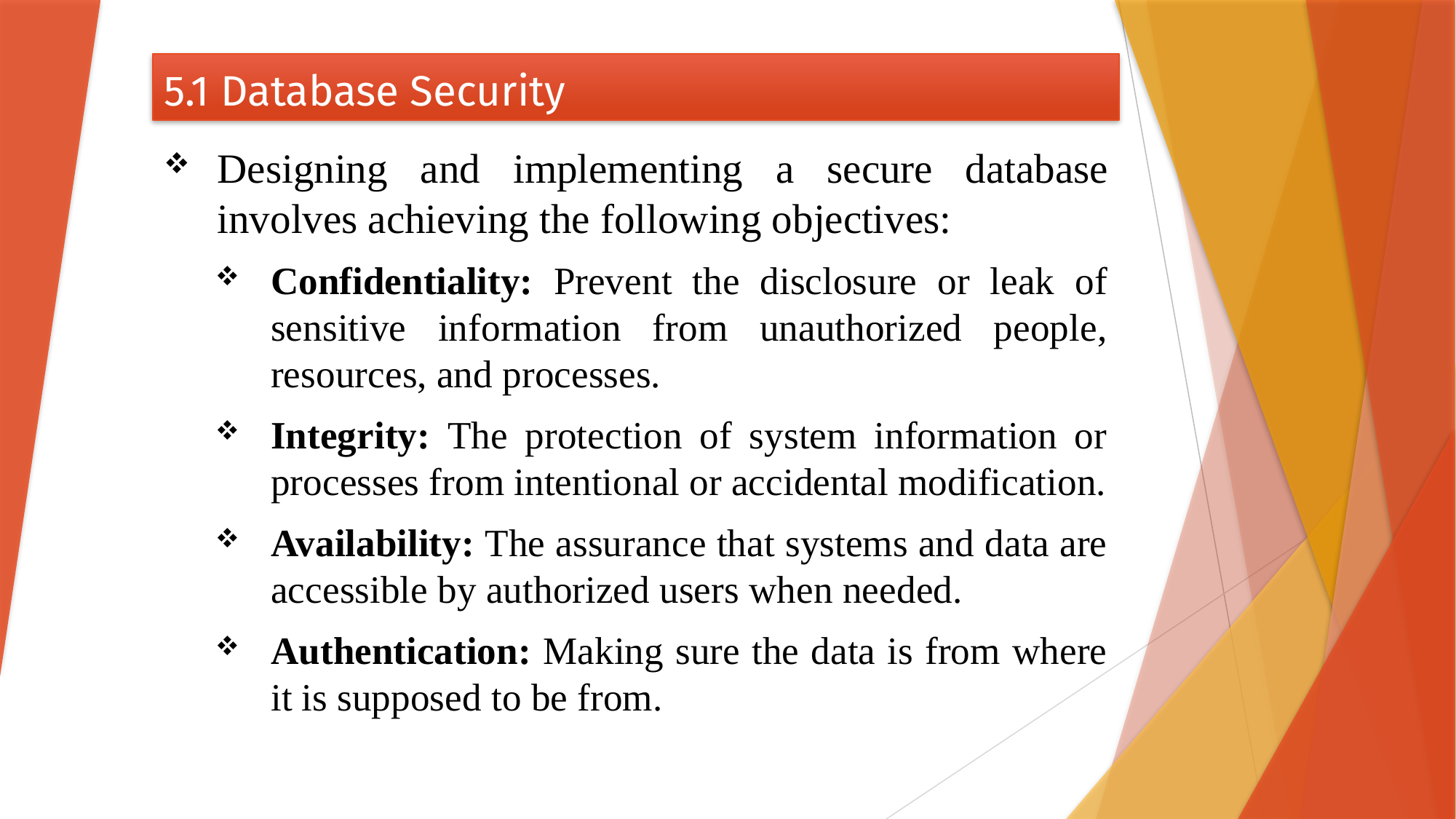

# 5.1 Database Security
Designing and implementing a secure database involves achieving the following objectives:
Confidentiality: Prevent the disclosure or leak of sensitive information from unauthorized people, resources, and processes.
Integrity: The protection of system information or processes from intentional or accidental modification.
Availability: The assurance that systems and data are accessible by authorized users when needed.
Authentication: Making sure the data is from where it is supposed to be from.